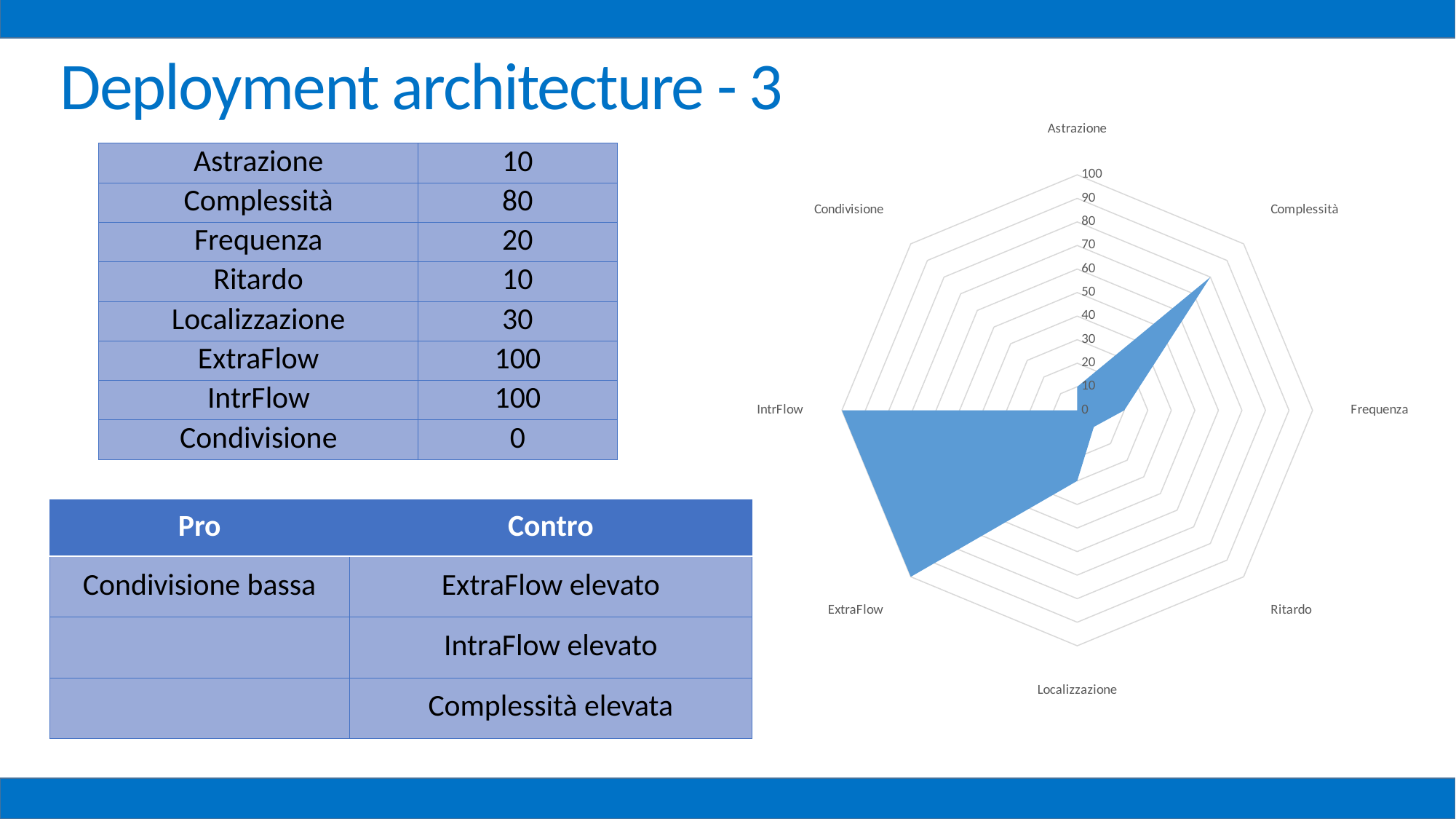

Deployment architecture - 3

### Chart

| Category |  |
|---|---|
| Astrazione | 10.0 |
| Complessità | 80.0 |
| Frequenza | 20.0 |
| Ritardo | 10.0 |
| Localizzazione | 30.0 |
| ExtraFlow | 100.0 |
| IntrFlow | 100.0 |
| Condivisione | 0.0 |
| Astrazione | 10 |
| --- | --- |
| Complessità | 80 |
| Frequenza | 20 |
| Ritardo | 10 |
| Localizzazione | 30 |
| ExtraFlow | 100 |
| IntrFlow | 100 |
| Condivisione | 0 |
| Pro | Contro |
| --- | --- |
| Condivisione bassa | ExtraFlow elevato |
|  | IntraFlow elevato |
|  | Complessità elevata |